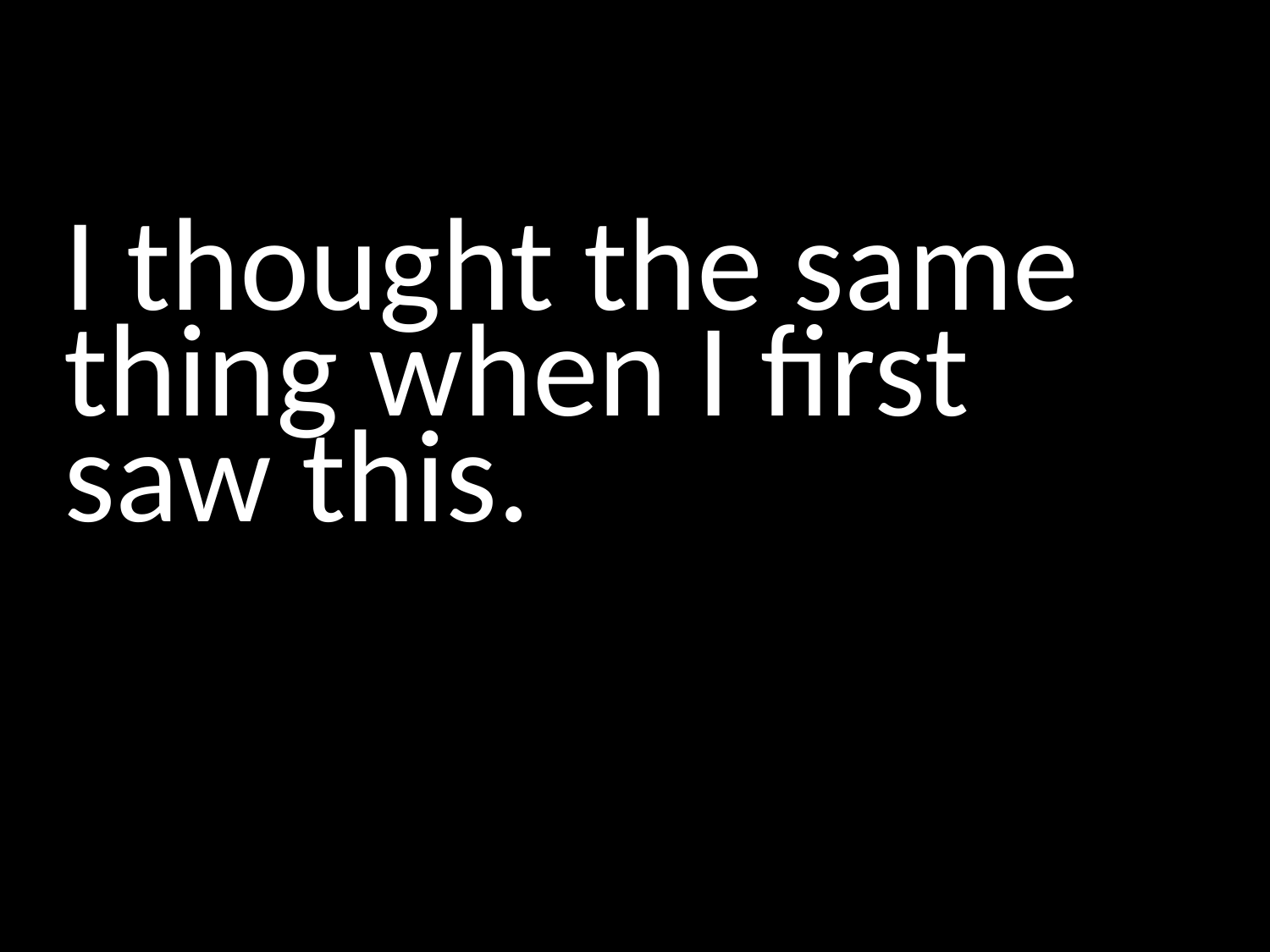

#
I thought the same thing when I first saw this.